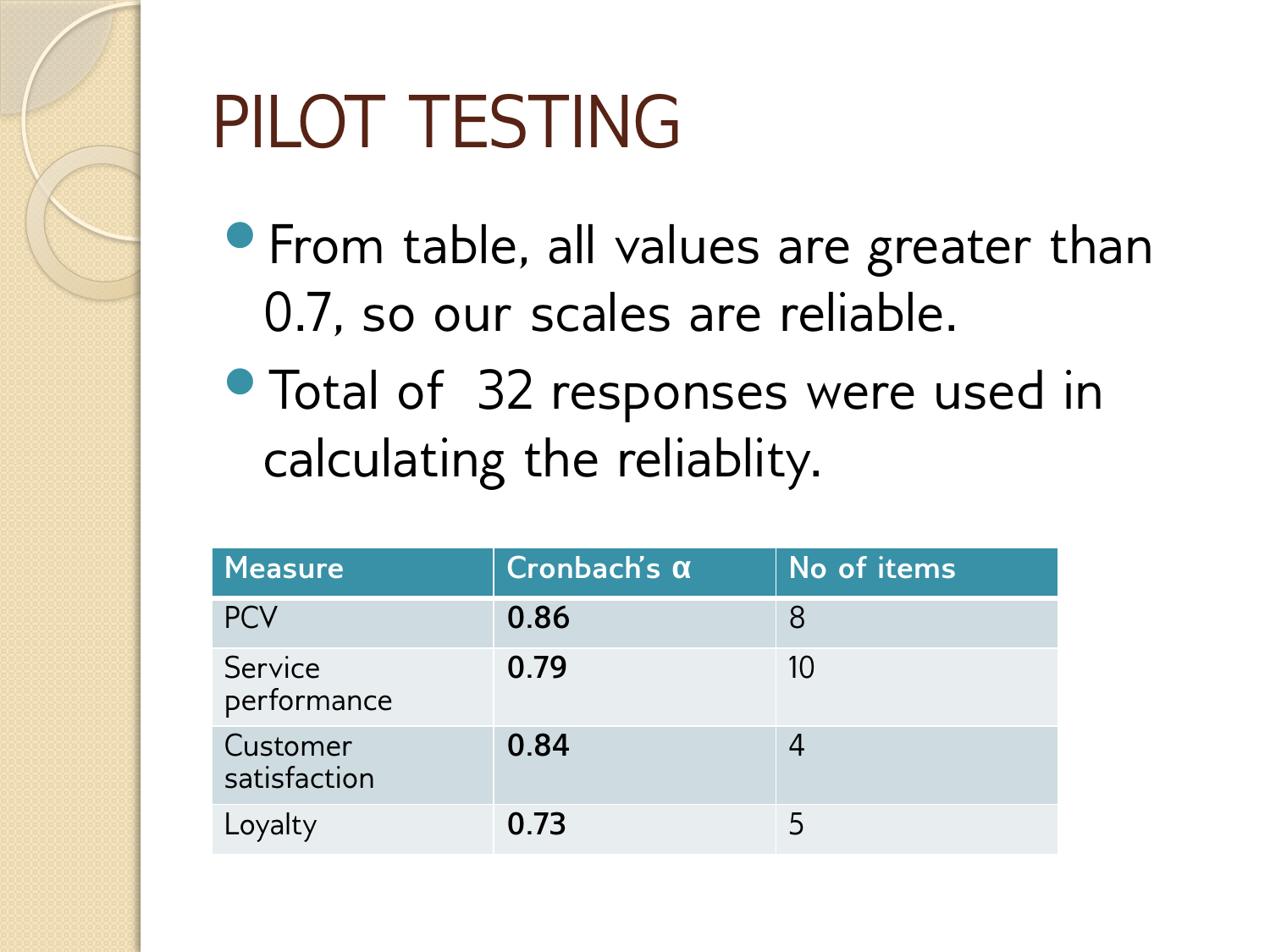

# PILOT TESTING
From table, all values are greater than 0.7, so our scales are reliable.
Total of  32 responses were used in calculating the reliablity.

| Measure | Cronbach’s α | No of items |
| --- | --- | --- |
| PCV | 0.86 | 8 |
| Service performance | 0.79 | 10 |
| Customer satisfaction | 0.84 | 4 |
| Loyalty | 0.73 | 5 |